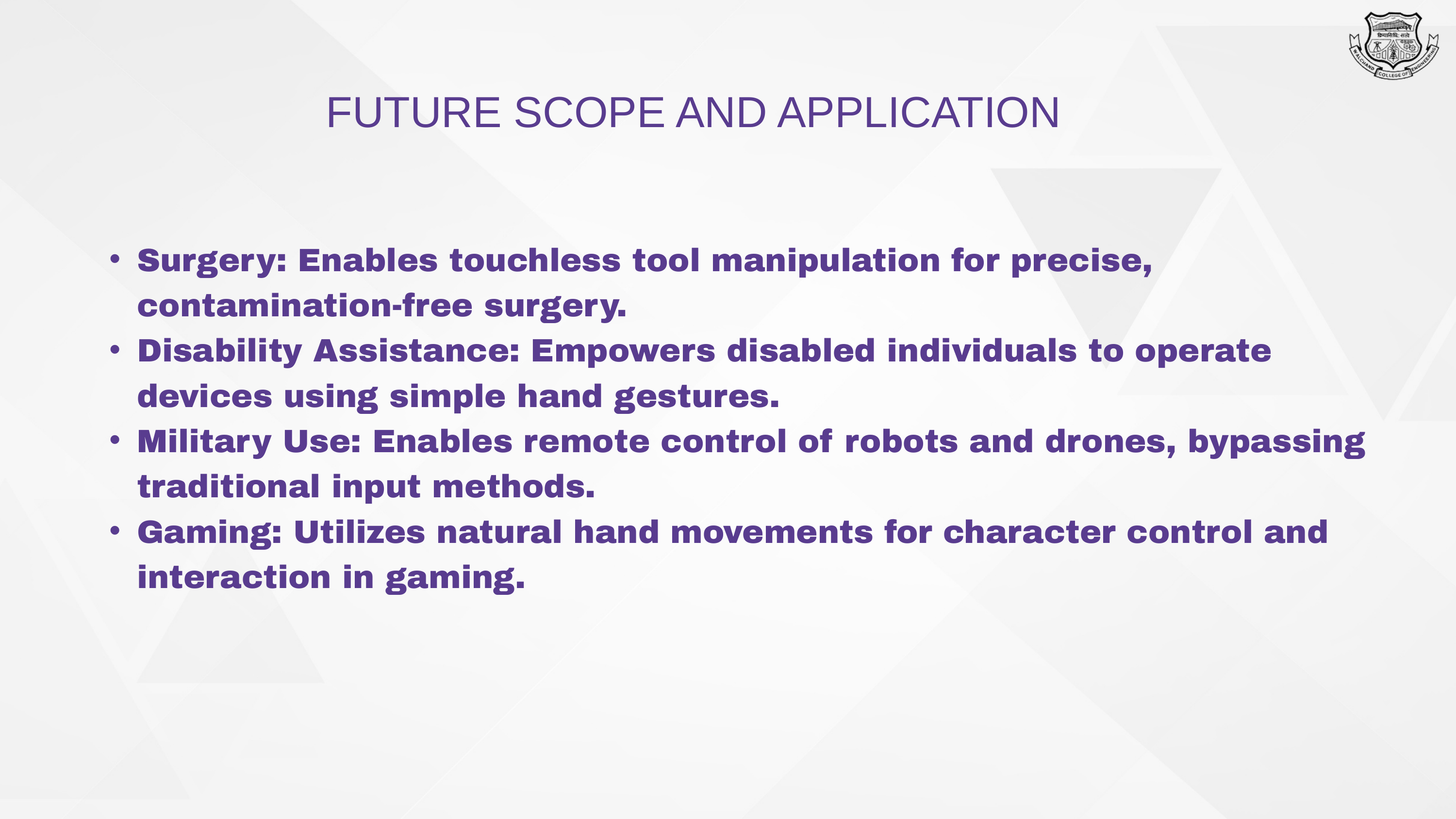

FUTURE SCOPE AND APPLICATION
Surgery: Enables touchless tool manipulation for precise, contamination-free surgery.
Disability Assistance: Empowers disabled individuals to operate devices using simple hand gestures.
Military Use: Enables remote control of robots and drones, bypassing traditional input methods.
Gaming: Utilizes natural hand movements for character control and interaction in gaming.